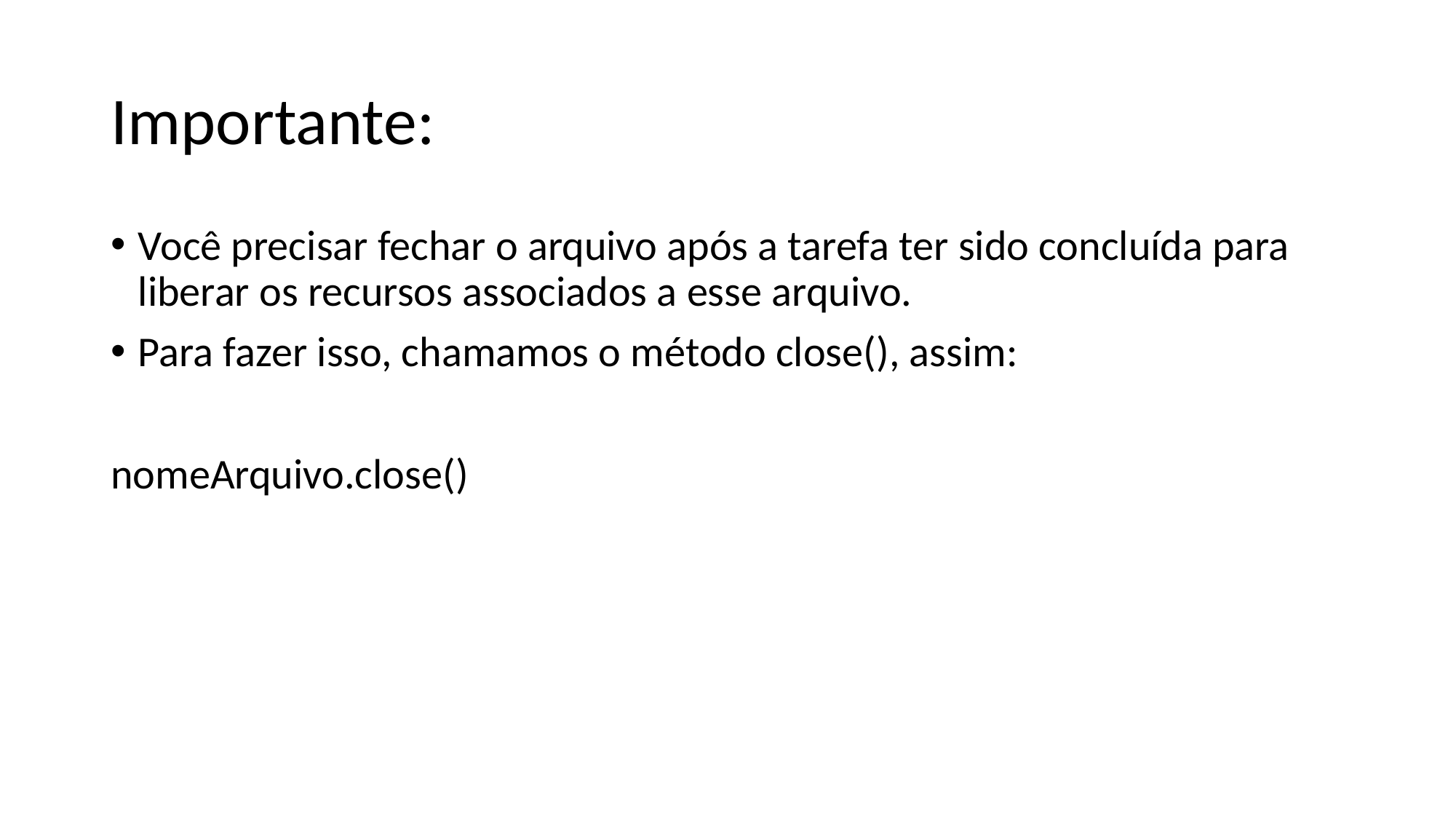

# Importante:
Você precisar fechar o arquivo após a tarefa ter sido concluída para liberar os recursos associados a esse arquivo.
Para fazer isso, chamamos o método close(), assim:

nomeArquivo.close()